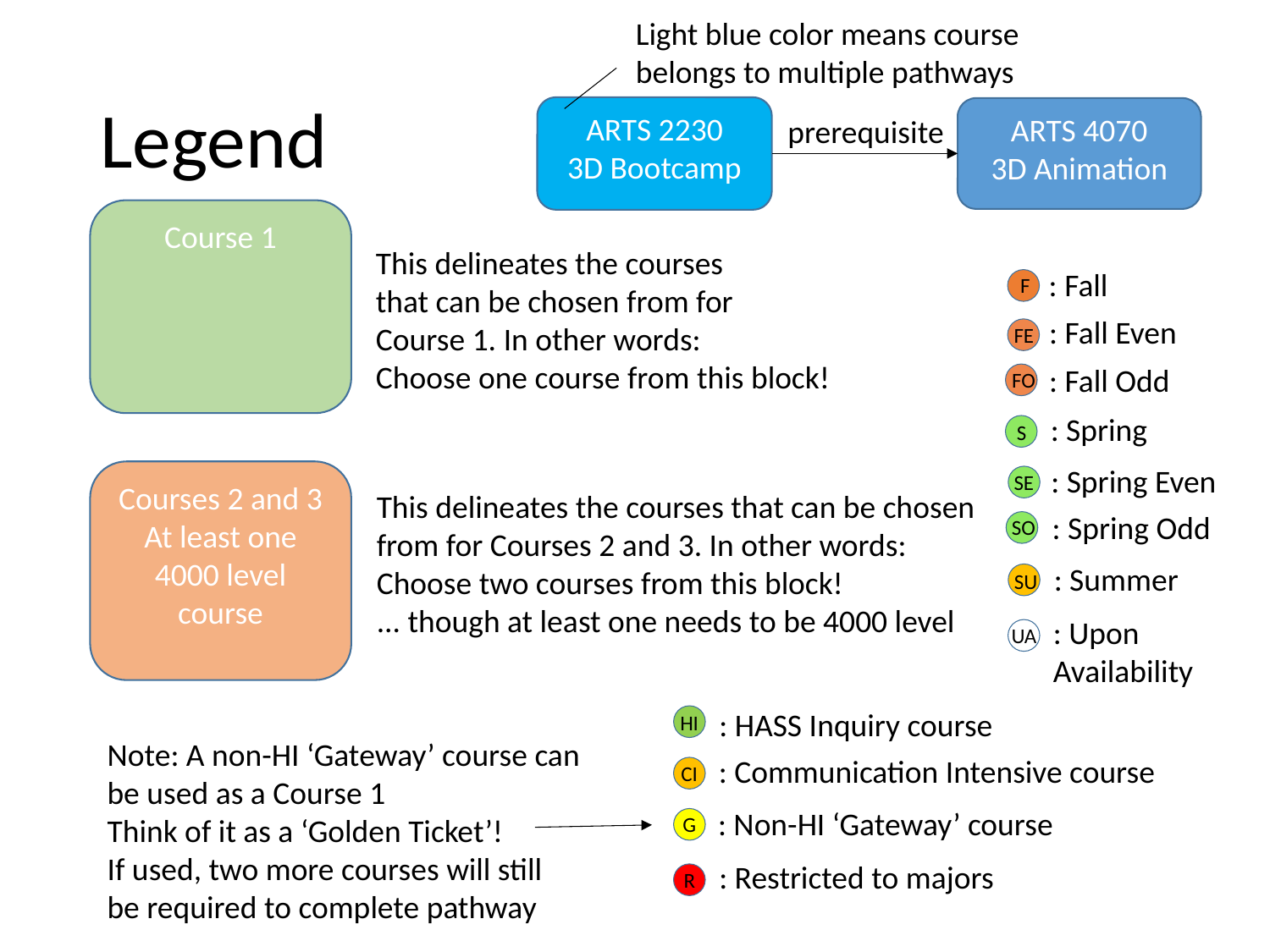

Light blue color means course
belongs to multiple pathways
# Legend
ARTS 2230
3D Bootcamp
ARTS 4070
3D Animation
prerequisite
Course 1
This delineates the courses
that can be chosen from for
Course 1. In other words:
Choose one course from this block!
: Fall
F

: Fall Even
FE

: Fall Odd
FO

: Spring
S

: Spring Even
Courses 2 and 3
At least one 4000 level course
SE

This delineates the courses that can be chosen
from for Courses 2 and 3. In other words:
Choose two courses from this block!
... though at least one needs to be 4000 level
: Spring Odd
SO

: Summer
SU

: Upon
Availability
UA

: HASS Inquiry course
HI

Note: A non-HI ‘Gateway’ course can
be used as a Course 1
Think of it as a ‘Golden Ticket’!
If used, two more courses will still
be required to complete pathway
: Communication Intensive course
CI

: Non-HI ‘Gateway’ course
G

: Restricted to majors
R